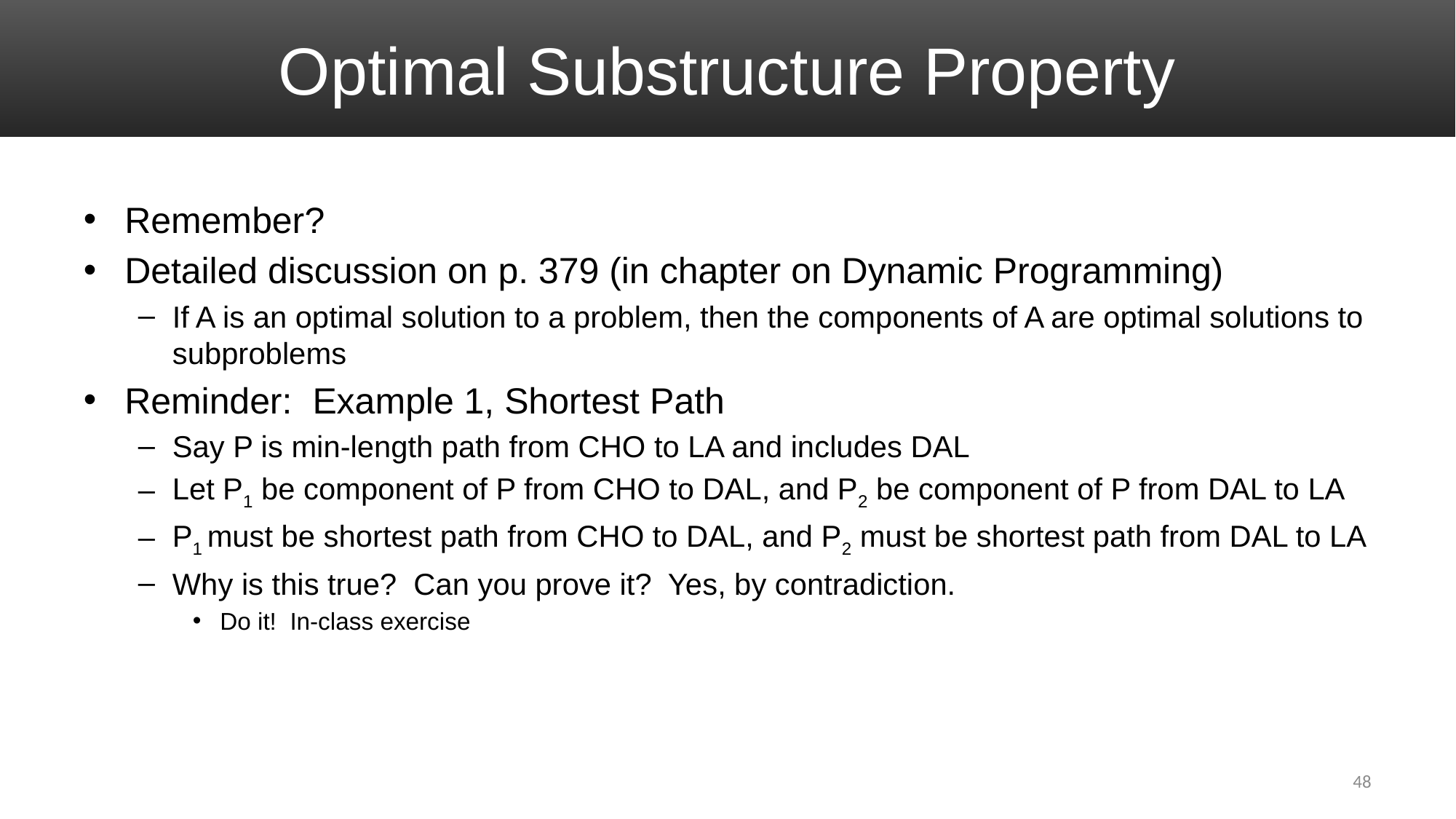

# Optimal Substructure Property
Remember?
Detailed discussion on p. 379 (in chapter on Dynamic Programming)
If A is an optimal solution to a problem, then the components of A are optimal solutions to subproblems
Reminder:  Example 1, Shortest Path
Say P is min-length path from CHO to LA and includes DAL
Let P1 be component of P from CHO to DAL, and P2 be component of P from DAL to LA
P1 must be shortest path from CHO to DAL, and P2 must be shortest path from DAL to LA
Why is this true?  Can you prove it?  Yes, by contradiction.
Do it!  In-class exercise
48